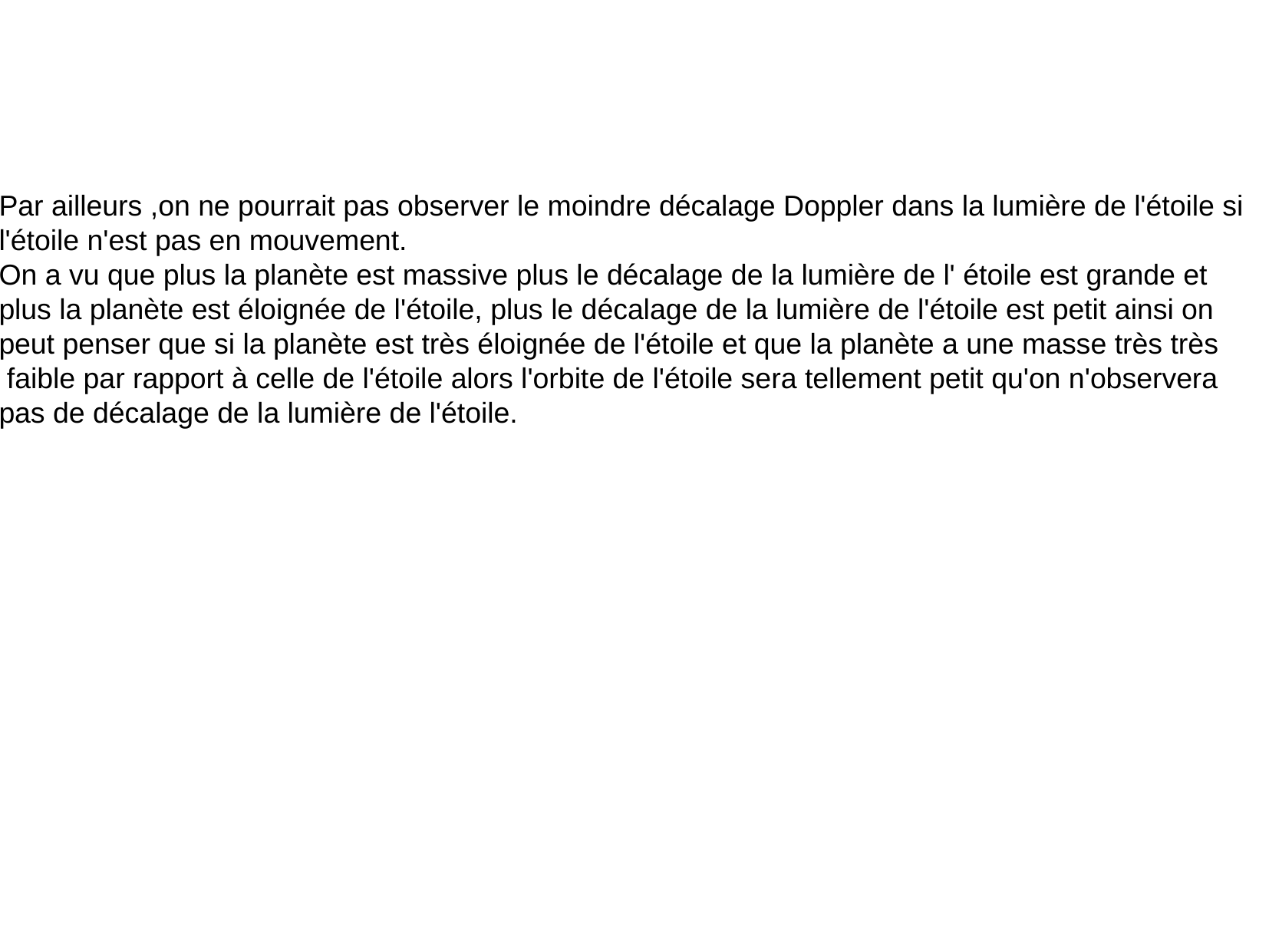

Par ailleurs ,on ne pourrait pas observer le moindre décalage Doppler dans la lumière de l'étoile si
l'étoile n'est pas en mouvement.
On a vu que plus la planète est massive plus le décalage de la lumière de l' étoile est grande et
plus la planète est éloignée de l'étoile, plus le décalage de la lumière de l'étoile est petit ainsi on
peut penser que si la planète est très éloignée de l'étoile et que la planète a une masse très très
 faible par rapport à celle de l'étoile alors l'orbite de l'étoile sera tellement petit qu'on n'observera
pas de décalage de la lumière de l'étoile.